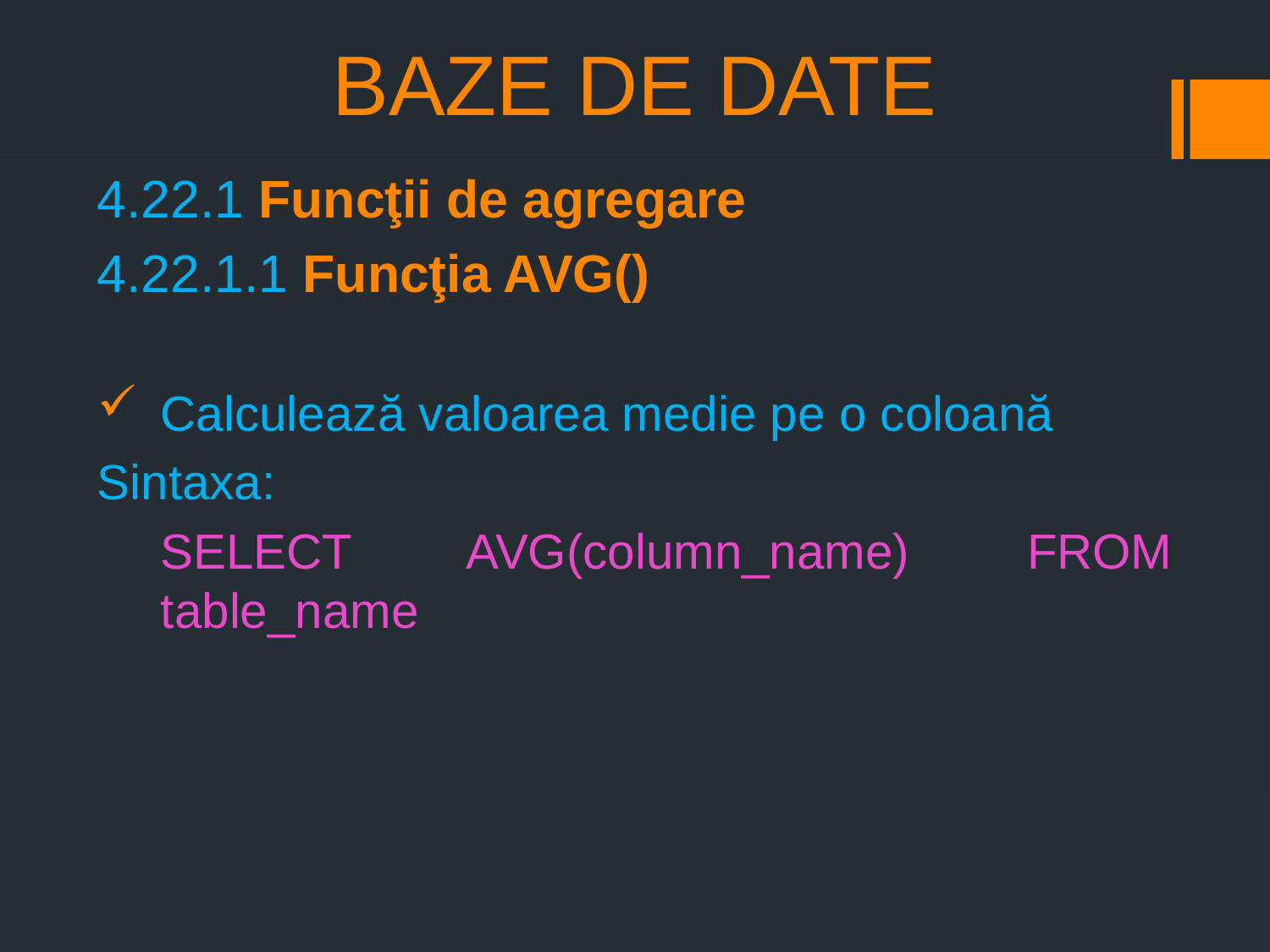

# BAZE DE DATE
4.22.1 Funcţii de agregare
4.22.1.1 Funcţia AVG()

Calculează valoarea medie pe o coloană
Sintaxa:
SELECT AVG(column_name) FROM table_name